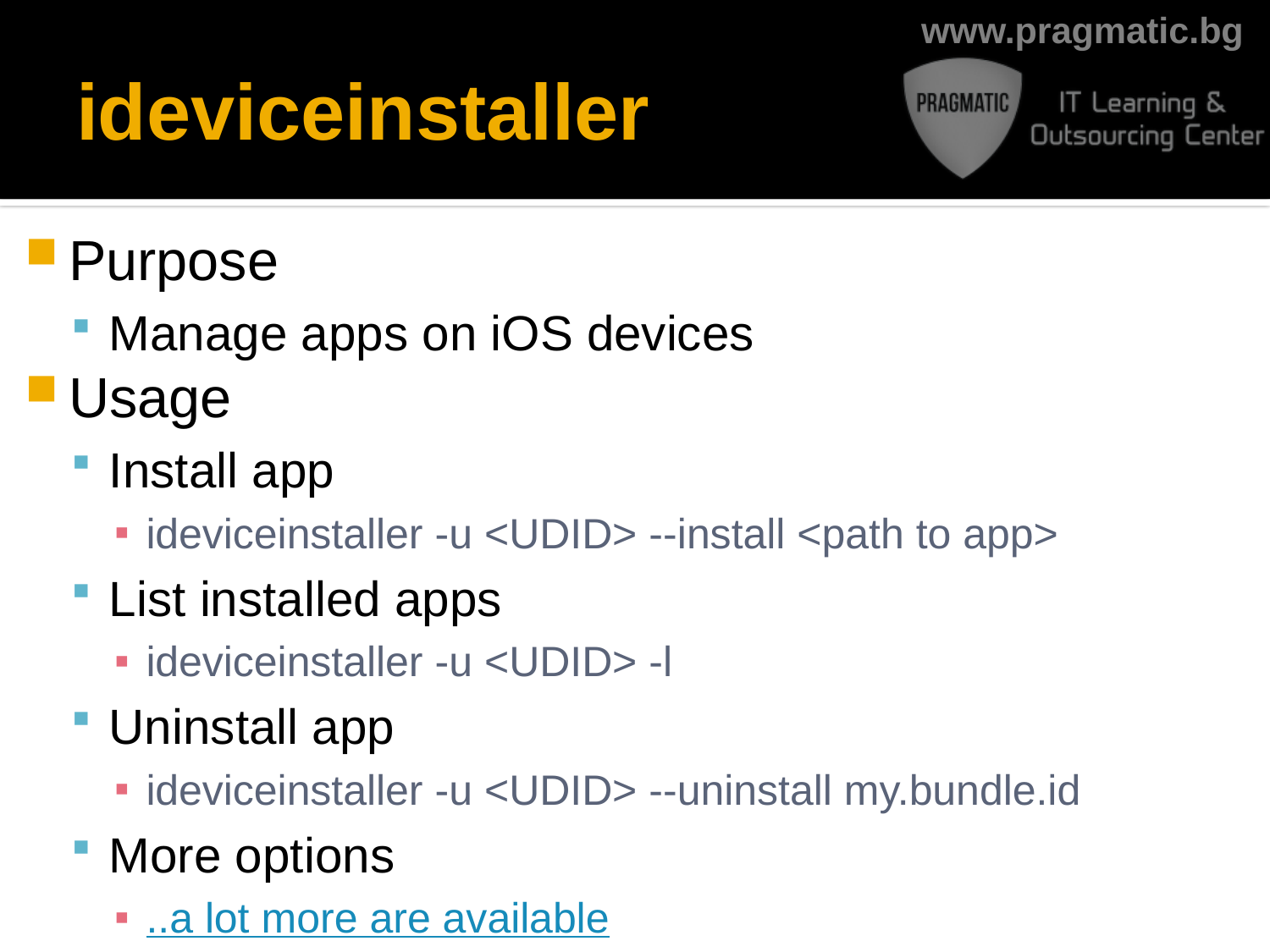

# ideviceinstaller
Purpose
Manage apps on iOS devices
Usage
Install app
ideviceinstaller -u <UDID> --install <path to app>
List installed apps
ideviceinstaller -u <UDID> -l
Uninstall app
ideviceinstaller -u <UDID> --uninstall my.bundle.id
More options
..a lot more are available